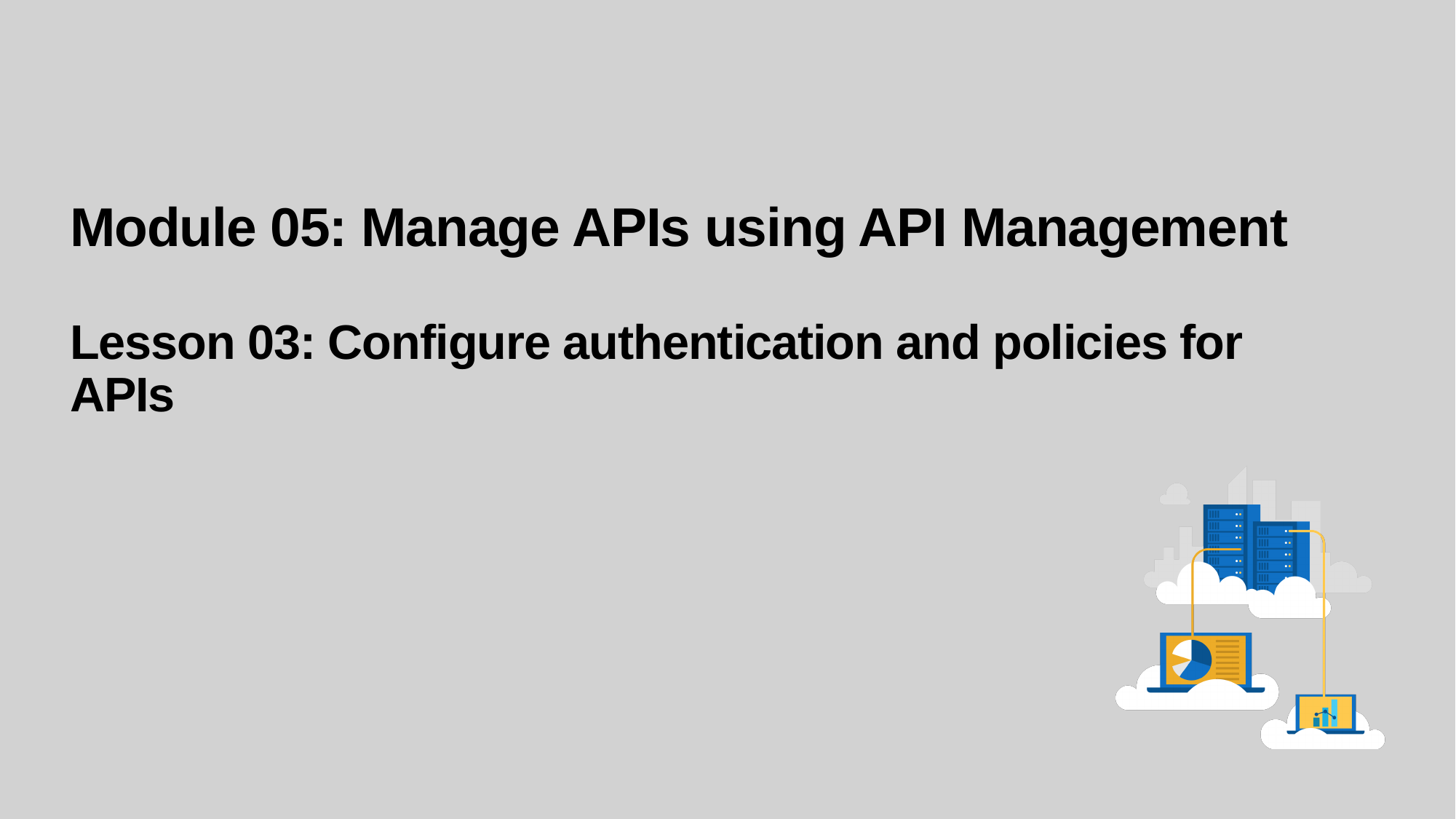

# Module 05: Manage APIs using API Management Lesson 03: Configure authentication and policies for APIs